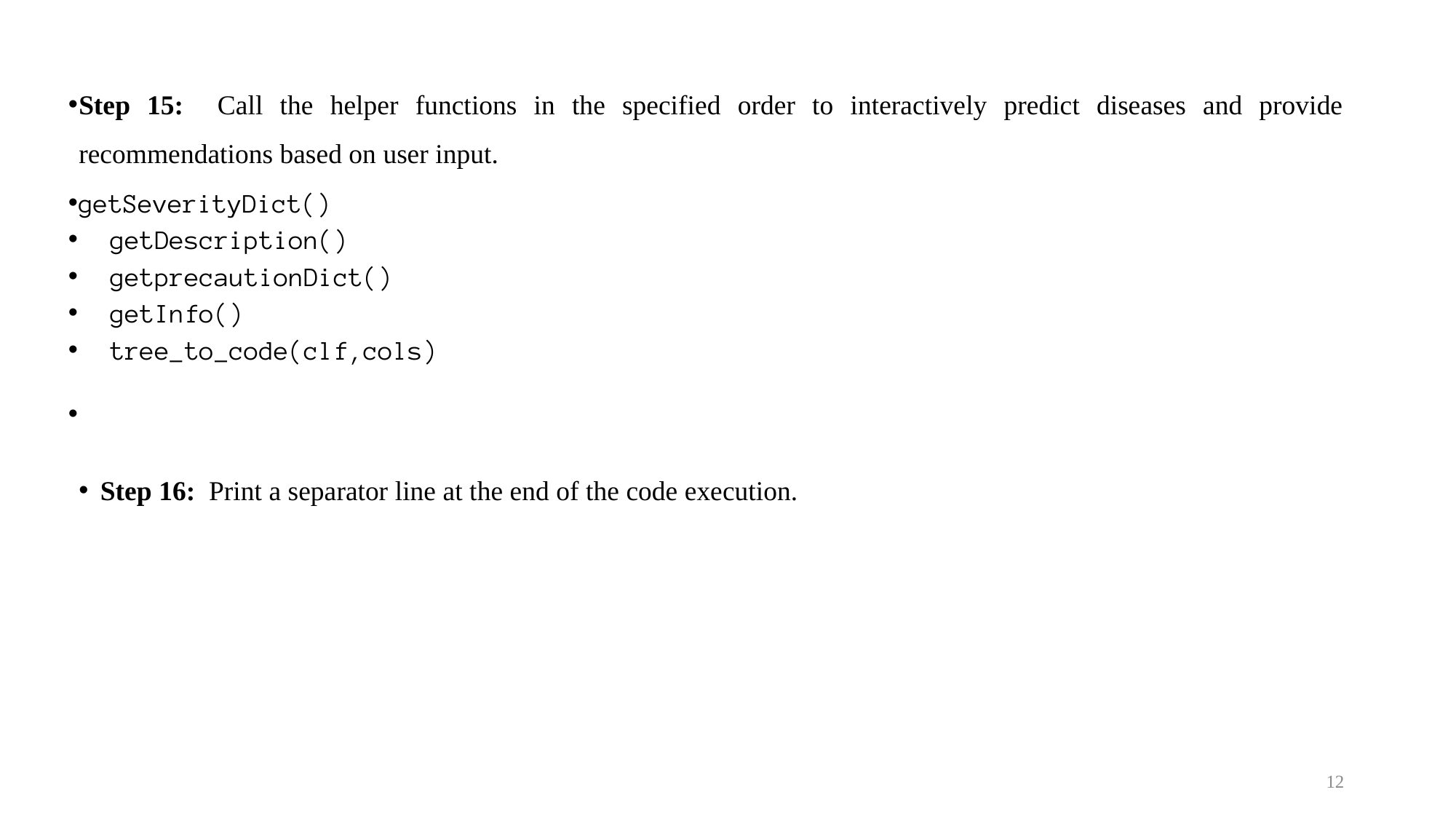

Step 15:  Call the helper functions in the specified order to interactively predict diseases and provide recommendations based on user input.
getSeverityDict()
 getDescription()
 getprecautionDict()
 getInfo()
 tree_to_code(clf,cols)

Step 16:  Print a separator line at the end of the code execution.

12